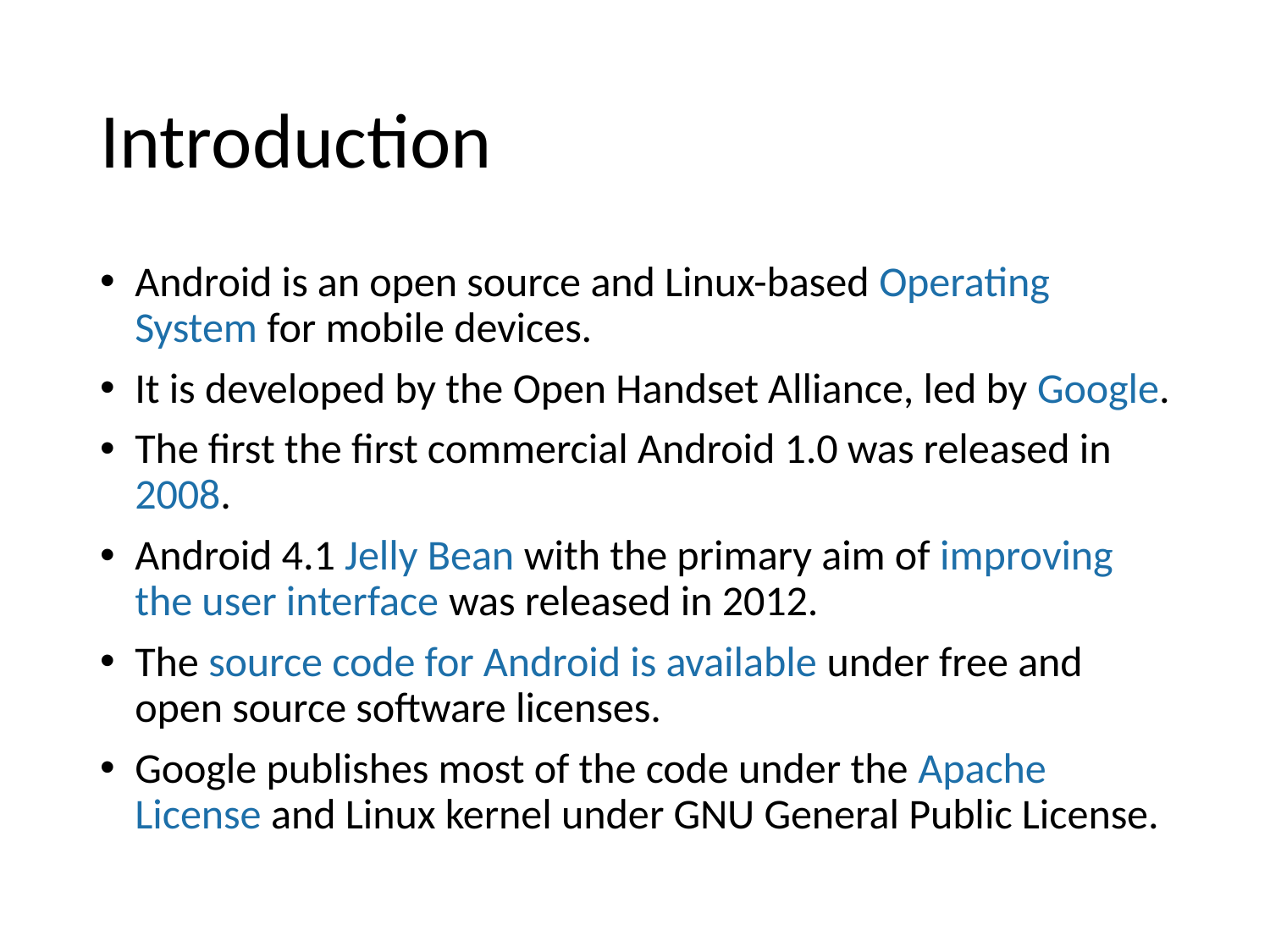

# Introduction
Android is an open source and Linux-based Operating System for mobile devices.
It is developed by the Open Handset Alliance, led by Google.
The first the first commercial Android 1.0 was released in 2008.
Android 4.1 Jelly Bean with the primary aim of improving the user interface was released in 2012.
The source code for Android is available under free and open source software licenses.
Google publishes most of the code under the Apache License and Linux kernel under GNU General Public License.